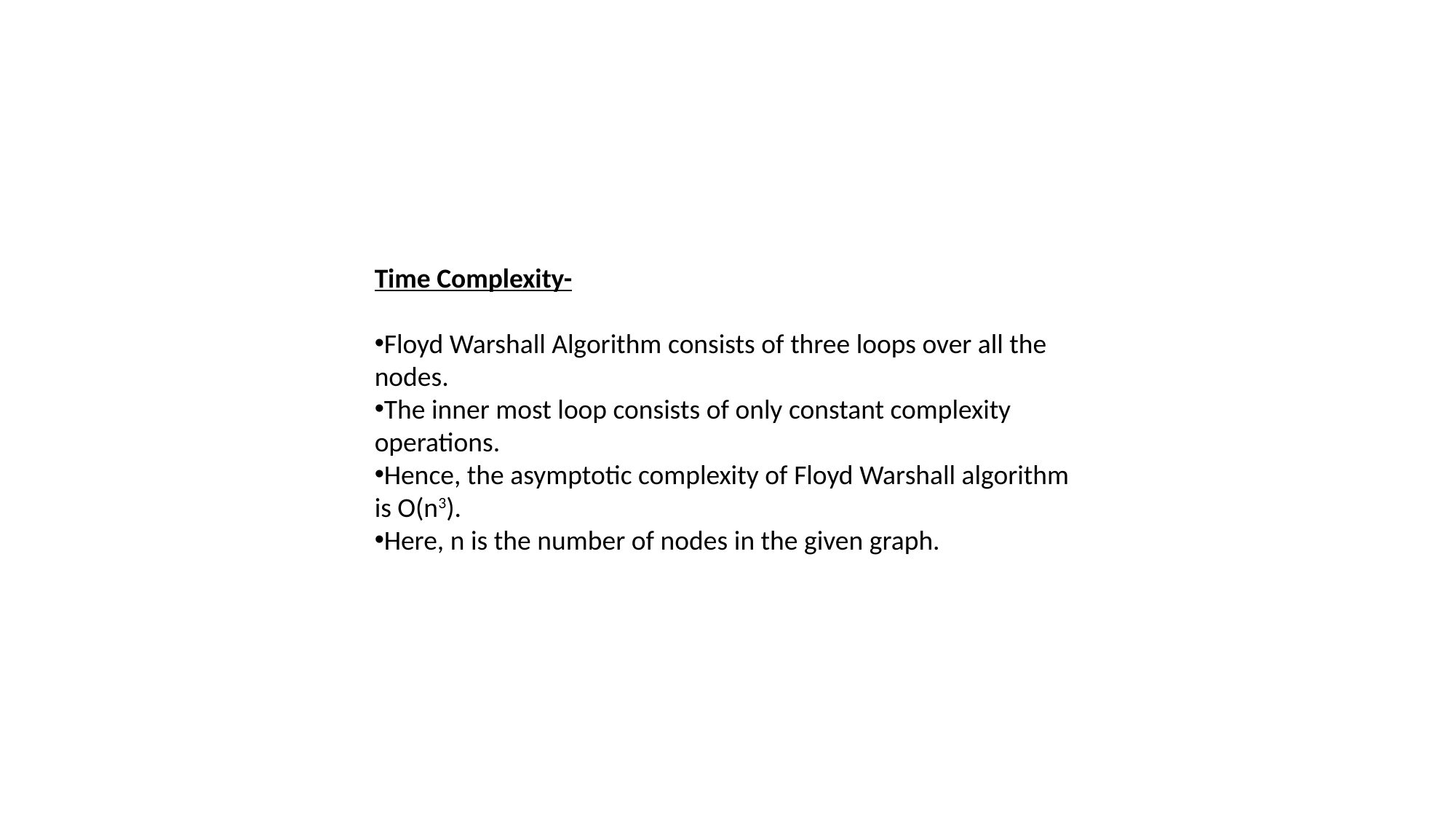

Time Complexity-

Floyd Warshall Algorithm consists of three loops over all the nodes.
The inner most loop consists of only constant complexity operations.
Hence, the asymptotic complexity of Floyd Warshall algorithm is O(n3).
Here, n is the number of nodes in the given graph.